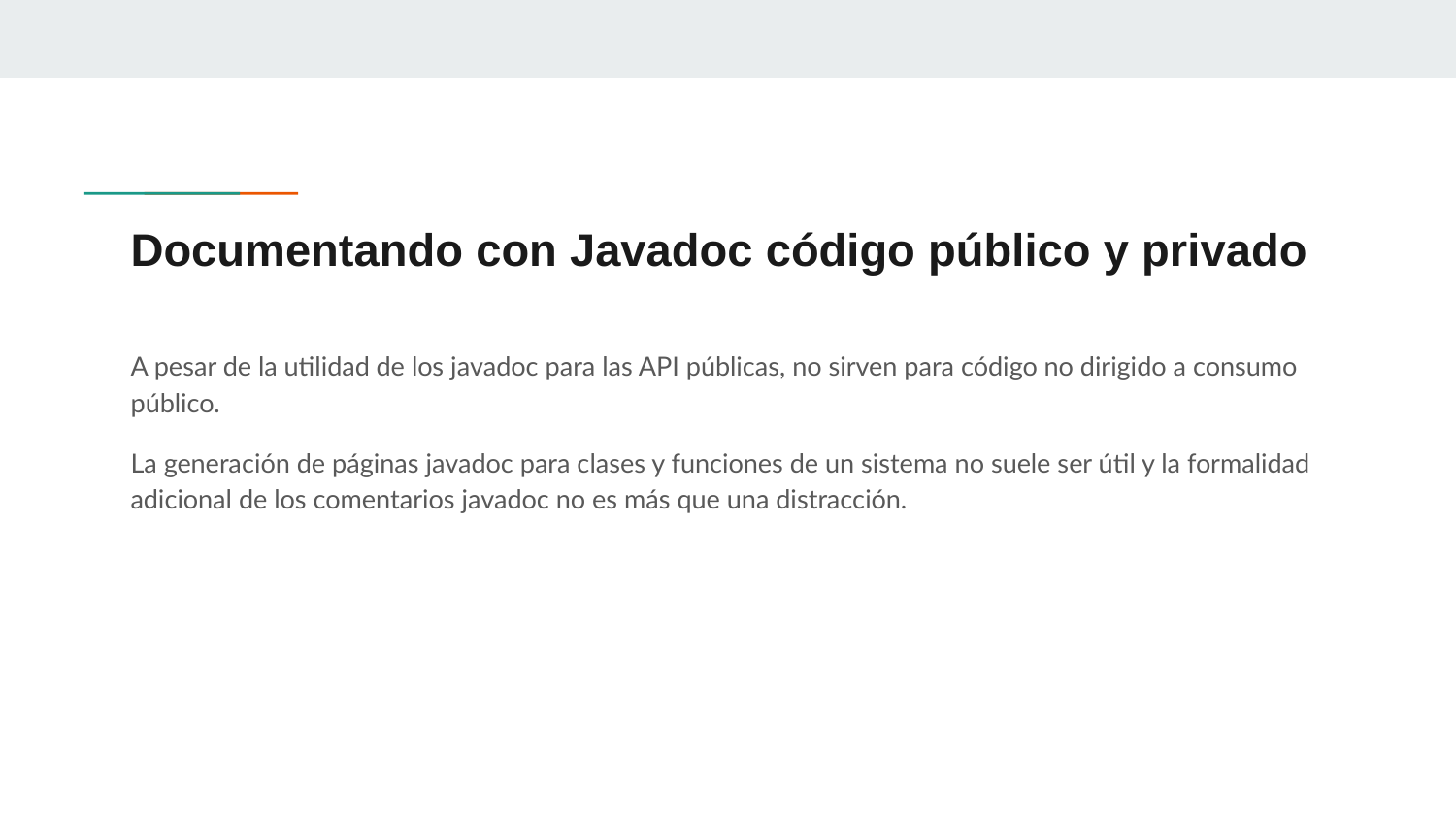

# Documentando con Javadoc código público y privado
A pesar de la utilidad de los javadoc para las API públicas, no sirven para código no dirigido a consumo público.
La generación de páginas javadoc para clases y funciones de un sistema no suele ser útil y la formalidad adicional de los comentarios javadoc no es más que una distracción.